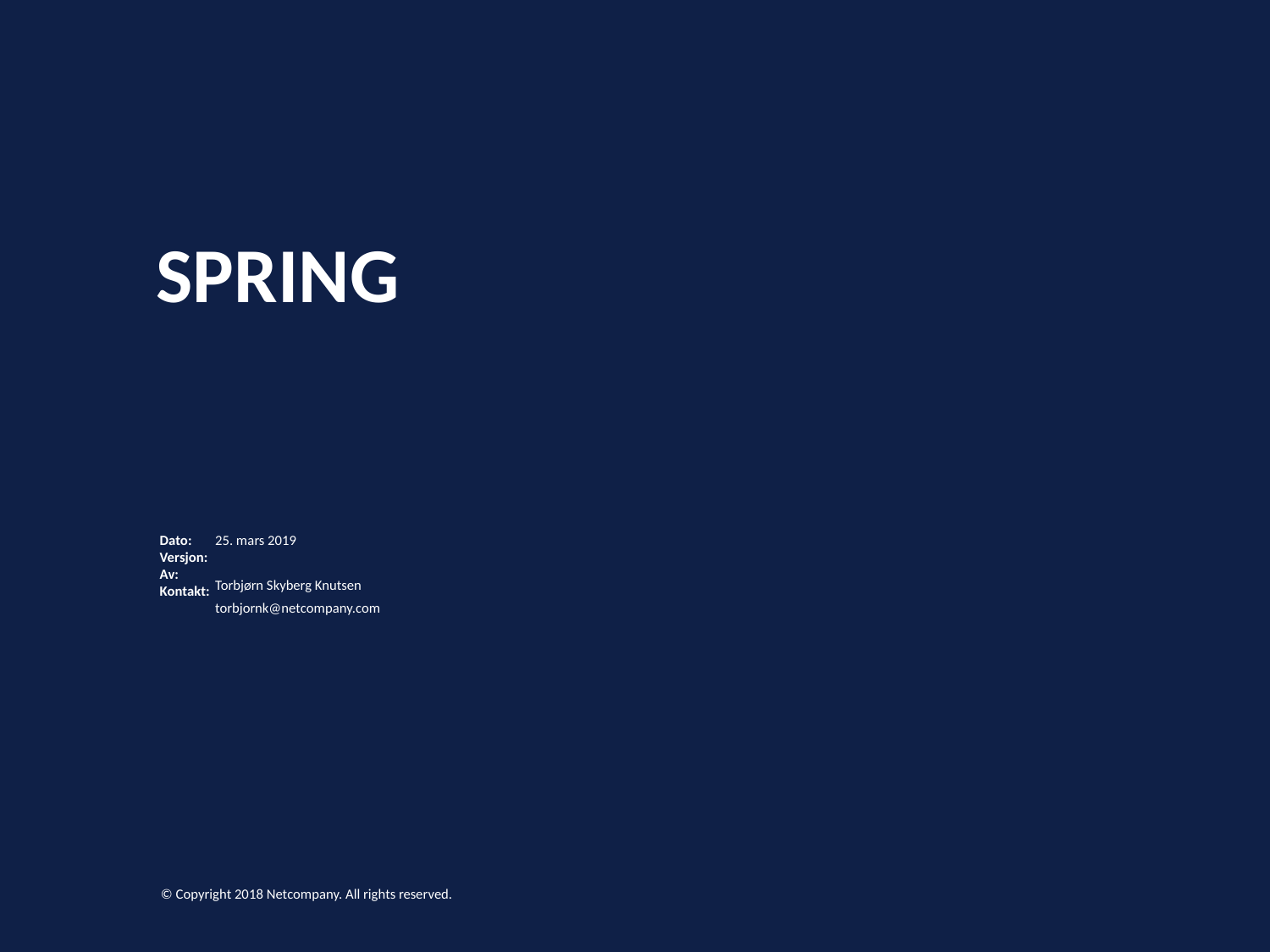

# Spring
25. mars 2019

Torbjørn Skyberg Knutsen
torbjornk@netcompany.com